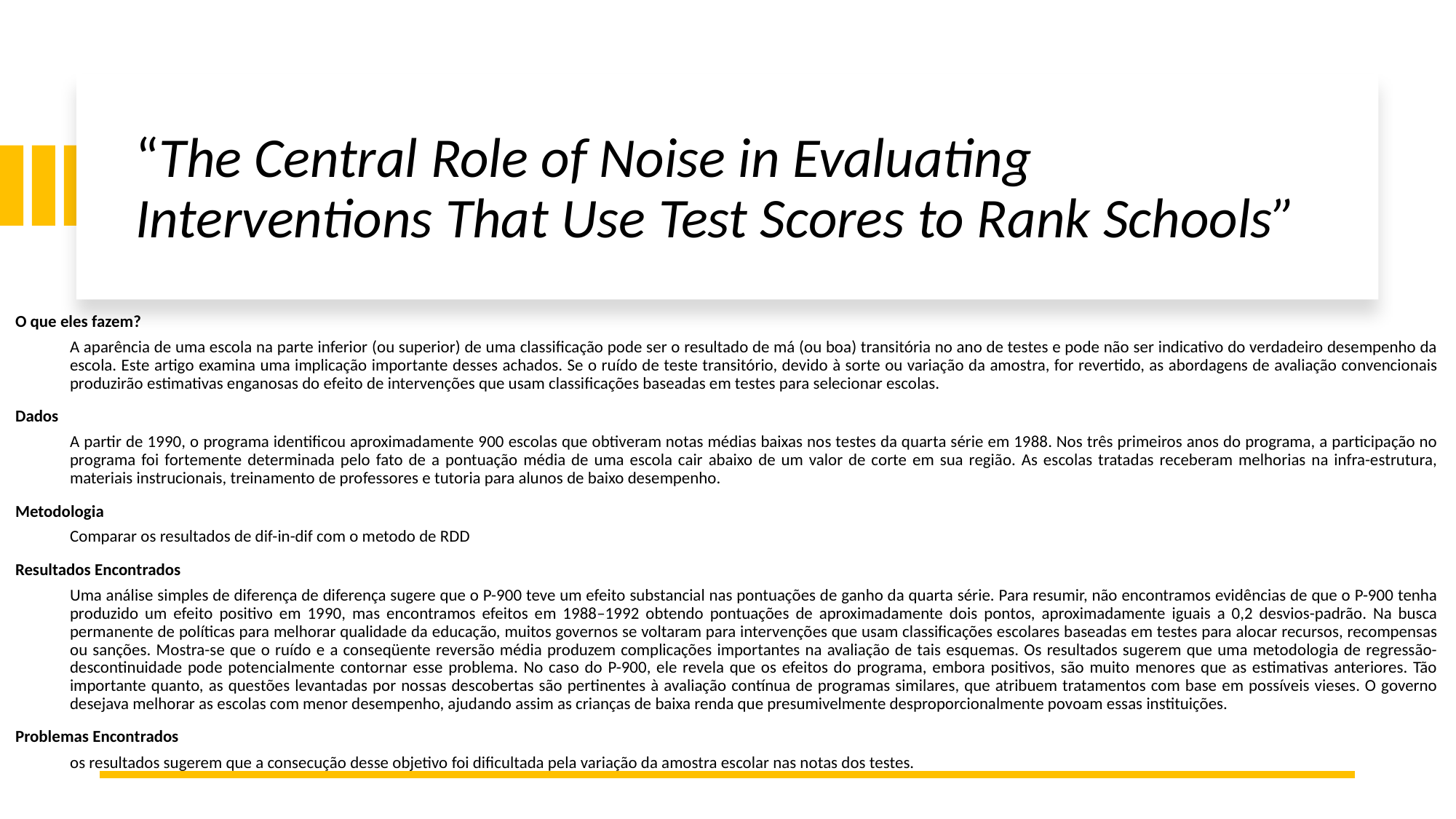

# “The Central Role of Noise in Evaluating Interventions That Use Test Scores to Rank Schools”

O que eles fazem?
A aparência de uma escola na parte inferior (ou superior) de uma classificação pode ser o resultado de má (ou boa) transitória no ano de testes e pode não ser indicativo do verdadeiro desempenho da escola. Este artigo examina uma implicação importante desses achados. Se o ruído de teste transitório, devido à sorte ou variação da amostra, for revertido, as abordagens de avaliação convencionais produzirão estimativas enganosas do efeito de intervenções que usam classificações baseadas em testes para selecionar escolas.
Dados
A partir de 1990, o programa identificou aproximadamente 900 escolas que obtiveram notas médias baixas nos testes da quarta série em 1988. Nos três primeiros anos do programa, a participação no programa foi fortemente determinada pelo fato de a pontuação média de uma escola cair abaixo de um valor de corte em sua região. As escolas tratadas receberam melhorias na infra-estrutura, materiais instrucionais, treinamento de professores e tutoria para alunos de baixo desempenho.
Metodologia
Comparar os resultados de dif-in-dif com o metodo de RDD
Resultados Encontrados
Uma análise simples de diferença de diferença sugere que o P-900 teve um efeito substancial nas pontuações de ganho da quarta série. Para resumir, não encontramos evidências de que o P-900 tenha produzido um efeito positivo em 1990, mas encontramos efeitos em 1988–1992 obtendo pontuações de aproximadamente dois pontos, aproximadamente iguais a 0,2 desvios-padrão. Na busca permanente de políticas para melhorar qualidade da educação, muitos governos se voltaram para intervenções que usam classificações escolares baseadas em testes para alocar recursos, recompensas ou sanções. Mostra-se que o ruído e a conseqüente reversão média produzem complicações importantes na avaliação de tais esquemas. Os resultados sugerem que uma metodologia de regressão-descontinuidade pode potencialmente contornar esse problema. No caso do P-900, ele revela que os efeitos do programa, embora positivos, são muito menores que as estimativas anteriores. Tão importante quanto, as questões levantadas por nossas descobertas são pertinentes à avaliação contínua de programas similares, que atribuem tratamentos com base em possíveis vieses. O governo desejava melhorar as escolas com menor desempenho, ajudando assim as crianças de baixa renda que presumivelmente desproporcionalmente povoam essas instituições.
Problemas Encontrados
os resultados sugerem que a consecução desse objetivo foi dificultada pela variação da amostra escolar nas notas dos testes.